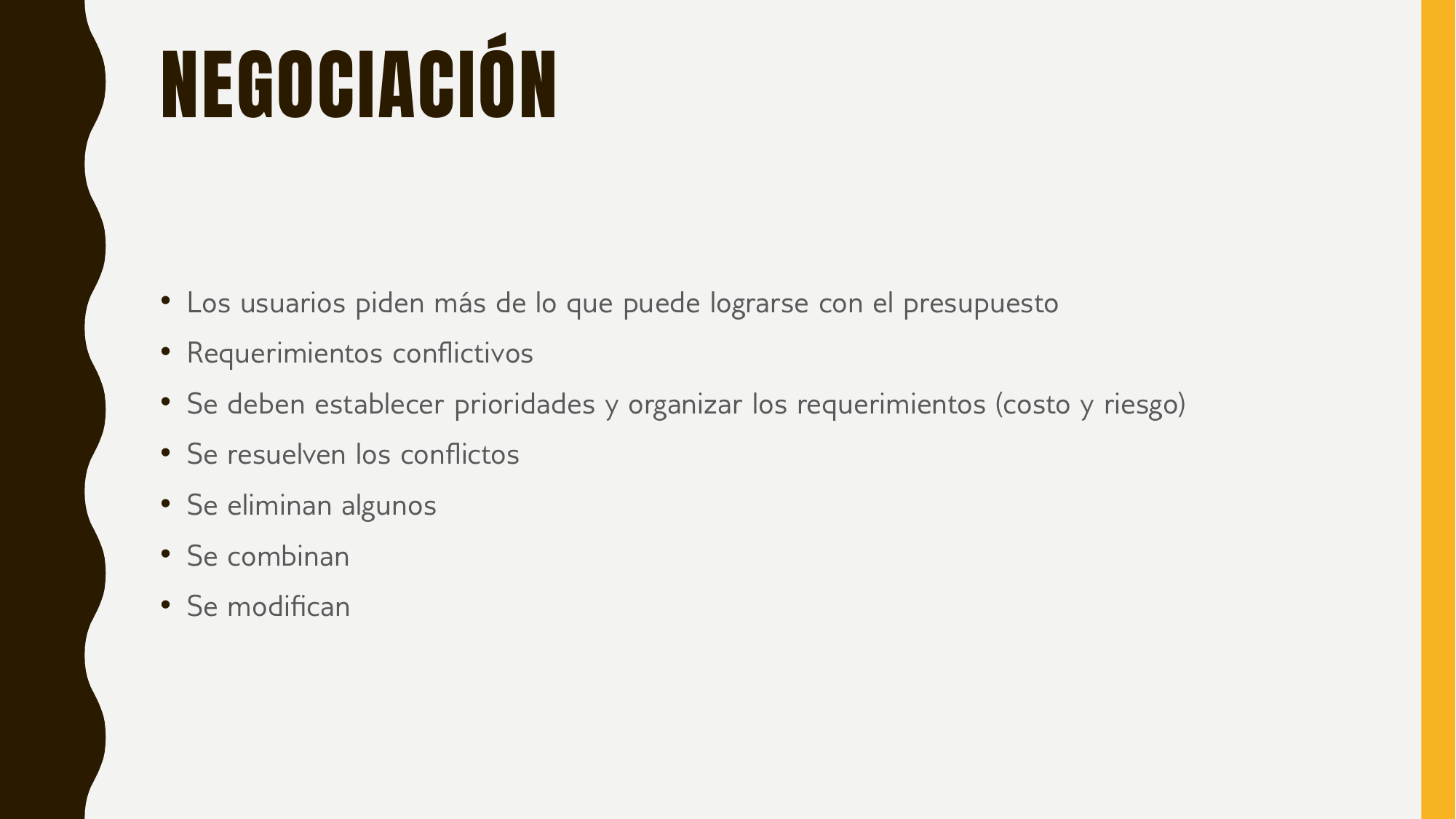

# Negociación
Los usuarios piden más de lo que puede lograrse con el presupuesto
Requerimientos conflictivos
Se deben establecer prioridades y organizar los requerimientos (costo y riesgo)
Se resuelven los conflictos
Se eliminan algunos
Se combinan
Se modifican